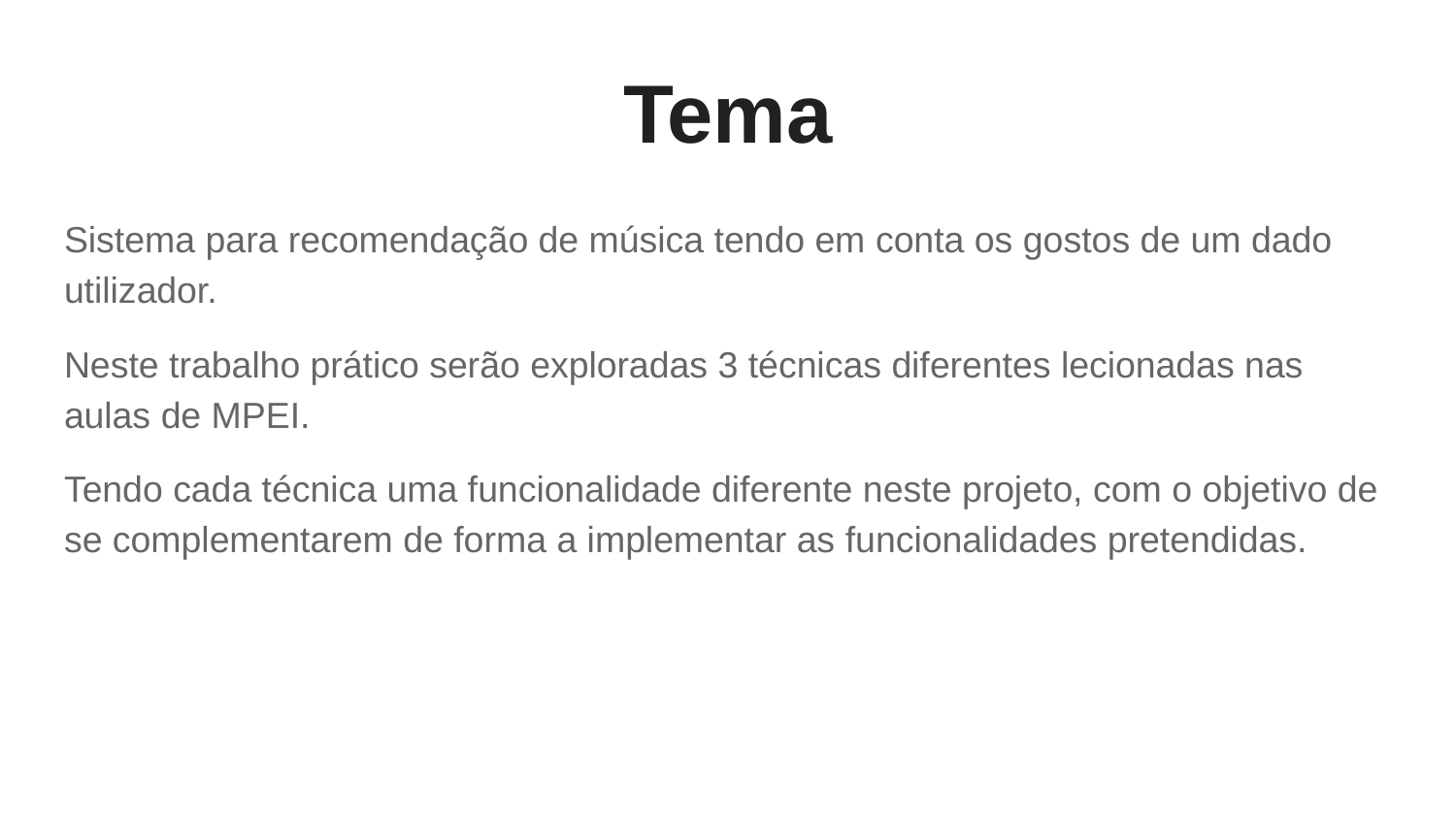

# Tema
Sistema para recomendação de música tendo em conta os gostos de um dado utilizador.
Neste trabalho prático serão exploradas 3 técnicas diferentes lecionadas nas aulas de MPEI.
Tendo cada técnica uma funcionalidade diferente neste projeto, com o objetivo de se complementarem de forma a implementar as funcionalidades pretendidas.